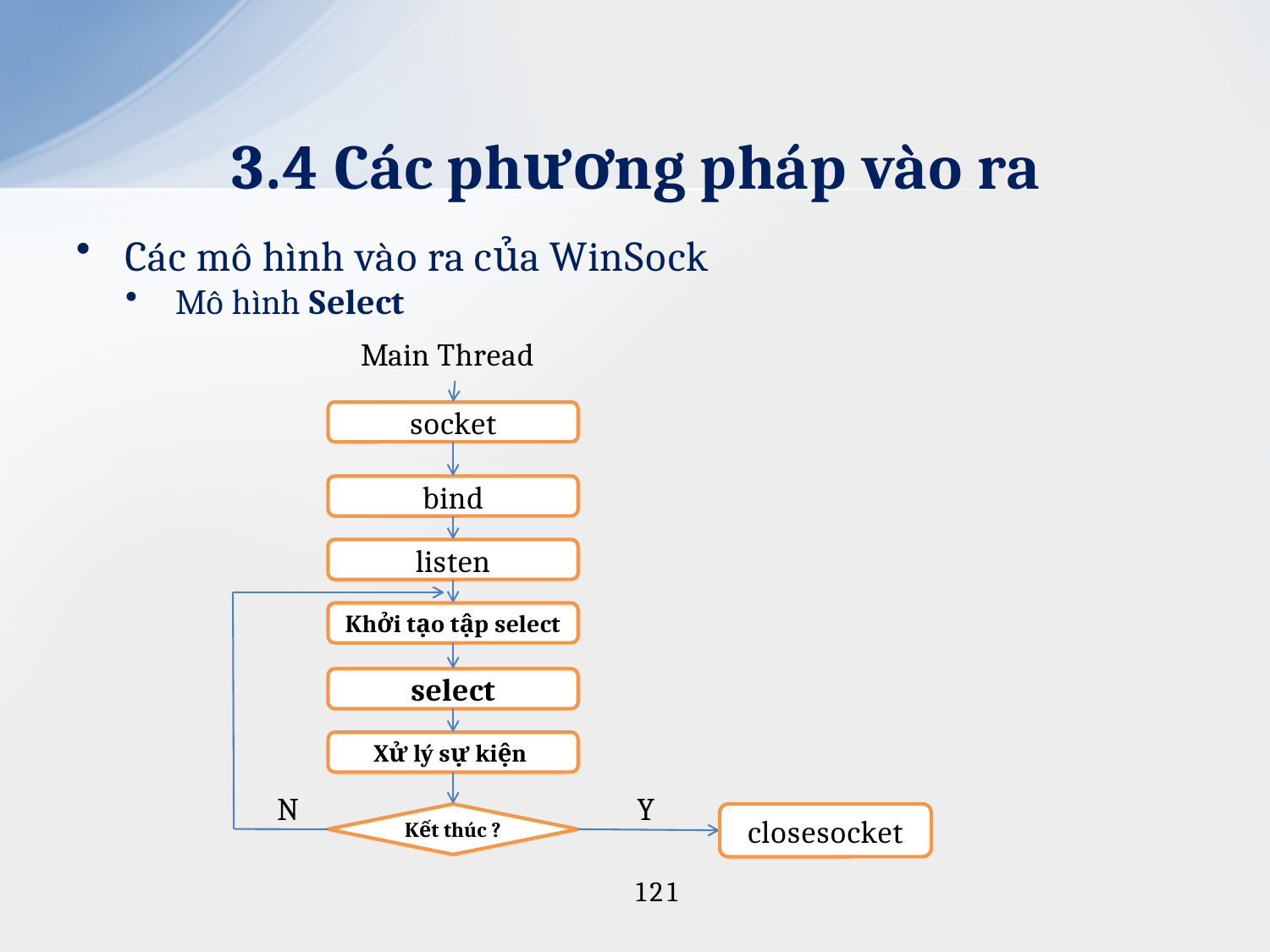

# 3.4 Các phương pháp vào ra
Các mô hình vào ra của WinSock
Mô hình Select
Main Thread
socket
bind
listen
Khởi tạo tập select
select
Xử lý sự kiện
N
Y
Kết thúc ?
closesocket
121